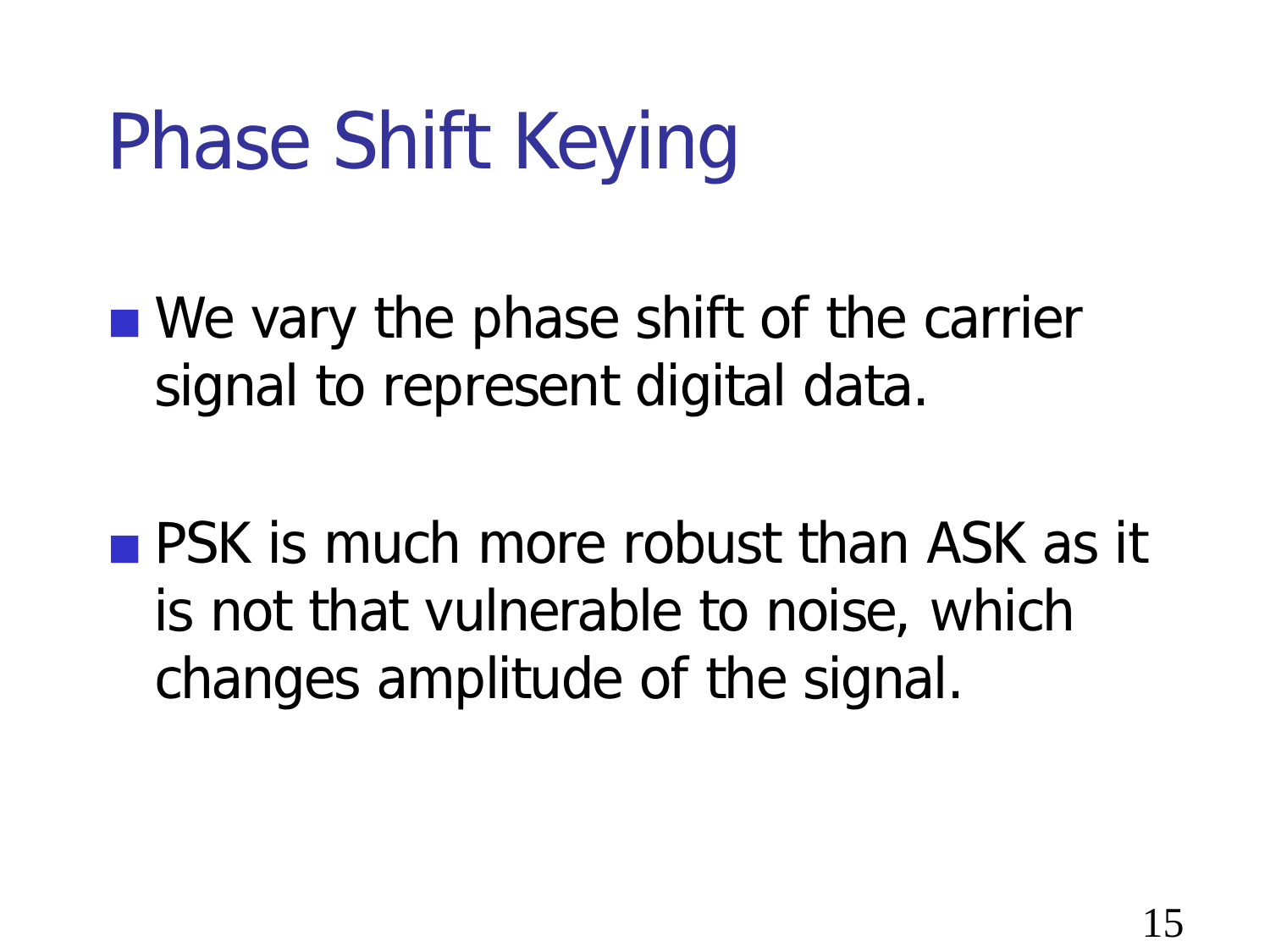

# Phase Shift Keying
We vary the phase shift of the carrier signal to represent digital data.

PSK is much more robust than ASK as it is not that vulnerable to noise, which changes amplitude of the signal.
15